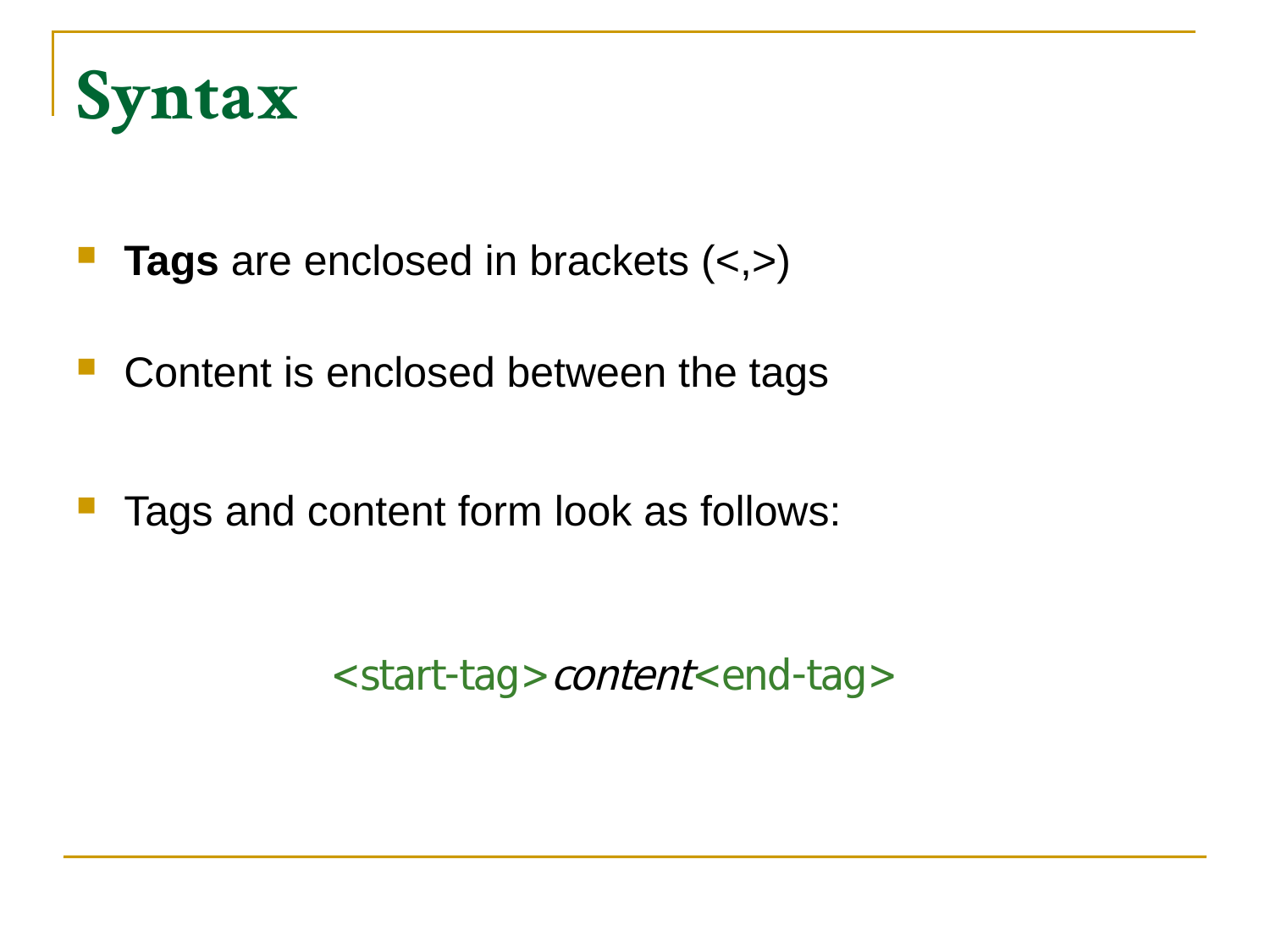

# Syntax
Tags are enclosed in brackets (<,>)

Content is enclosed between the tags

Tags and content form look as follows:

		<start-tag>content<end-tag>